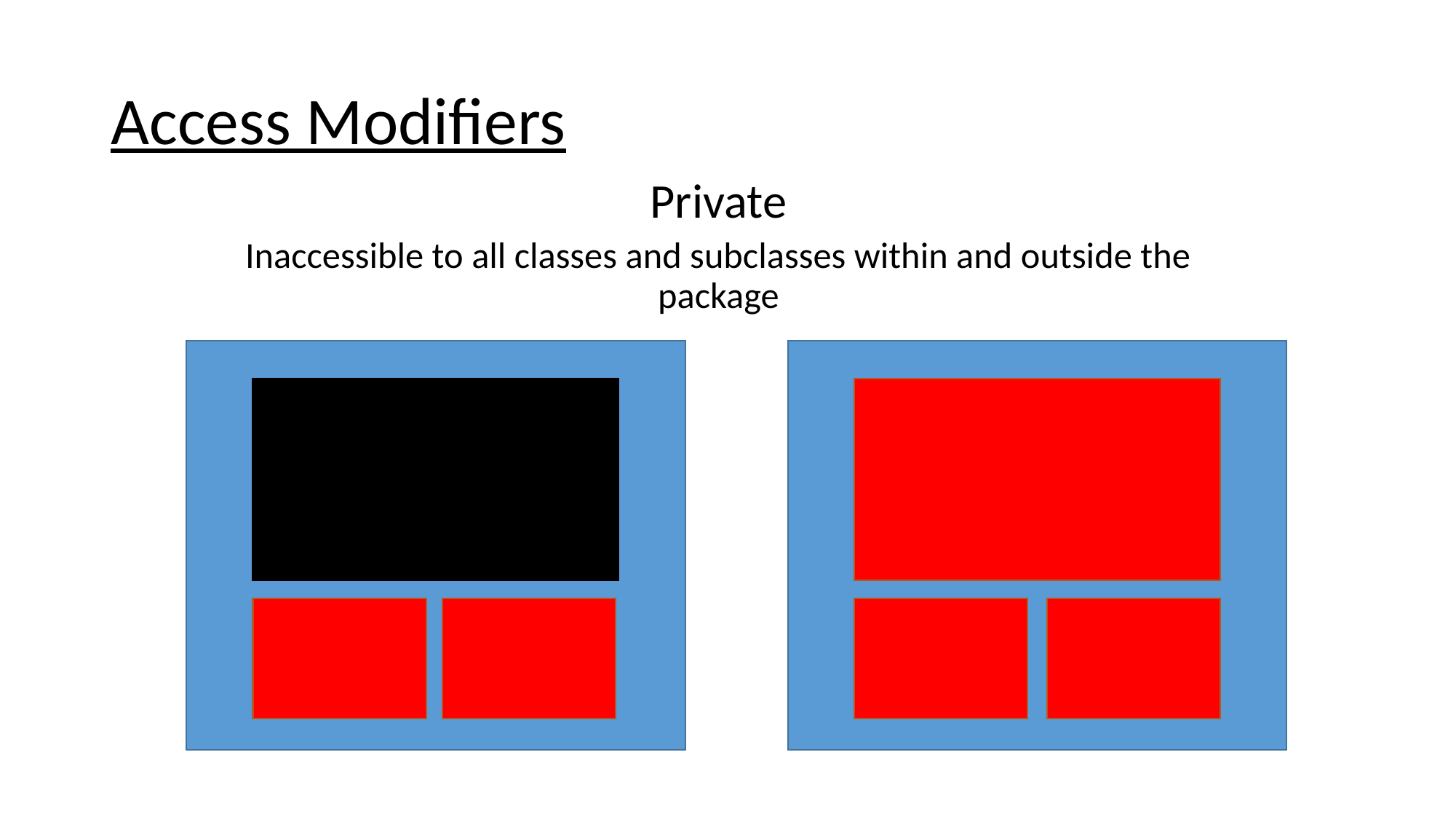

# Access Modifiers
Private
Inaccessible to all classes and subclasses within and outside the package